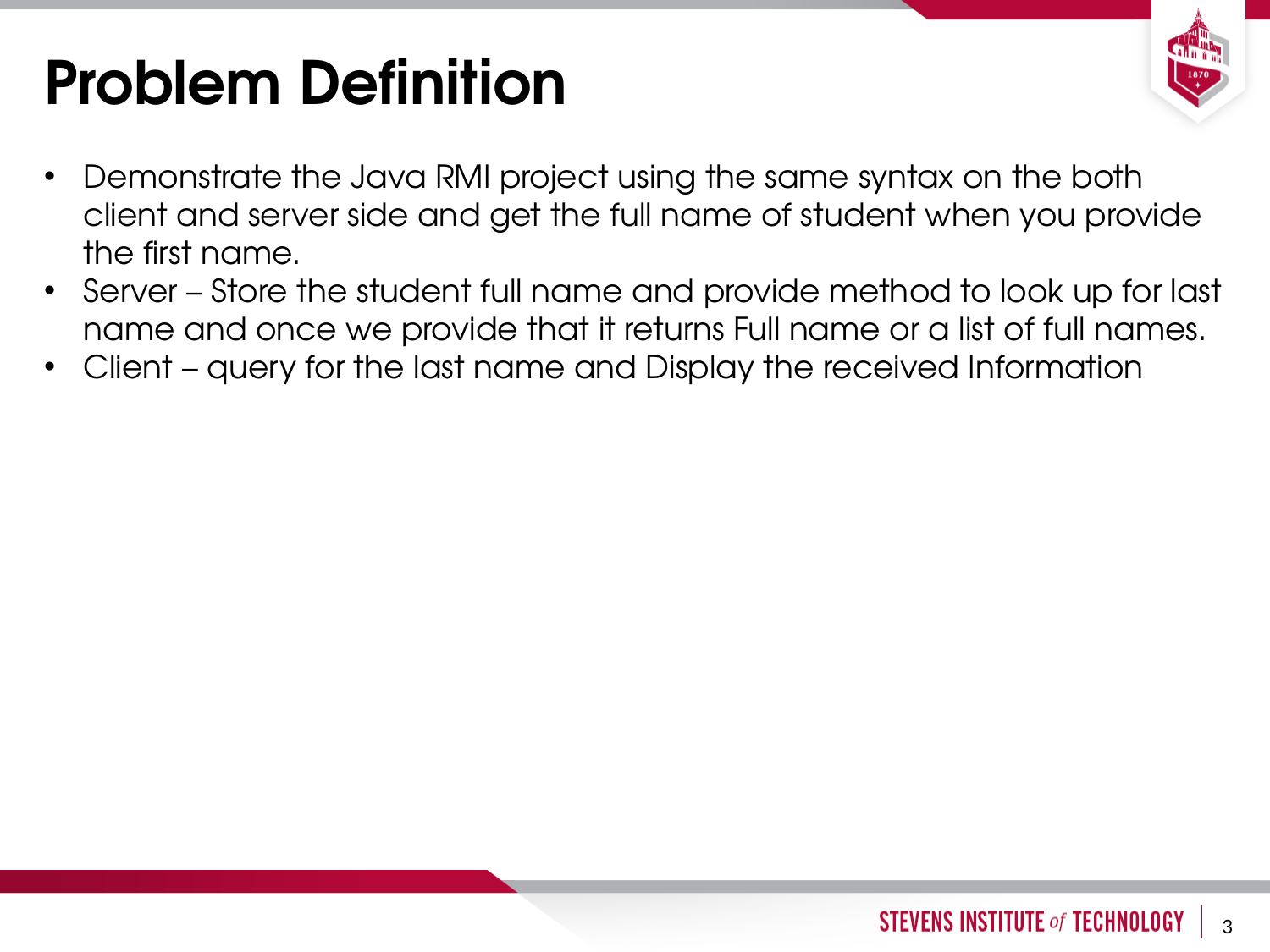

Problem Definition
Demonstrate the Java RMI project using the same syntax on the both client and server side and get the full name of student when you provide the first name.
Server – Store the student full name and provide method to look up for last name and once we provide that it returns Full name or a list of full names.
Client – query for the last name and Display the received Information

3